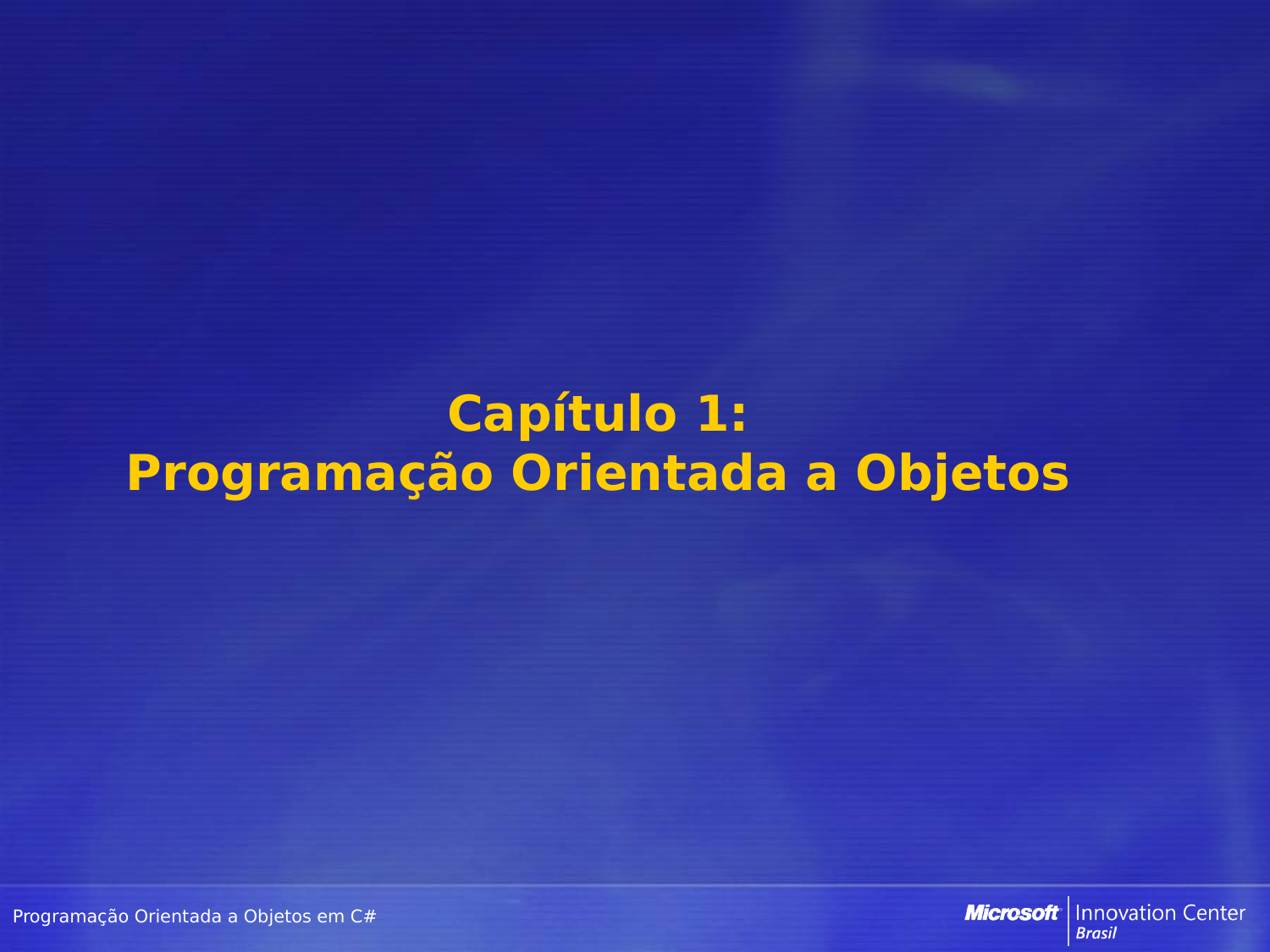

# Capítulo 1: Programação Orientada a Objetos